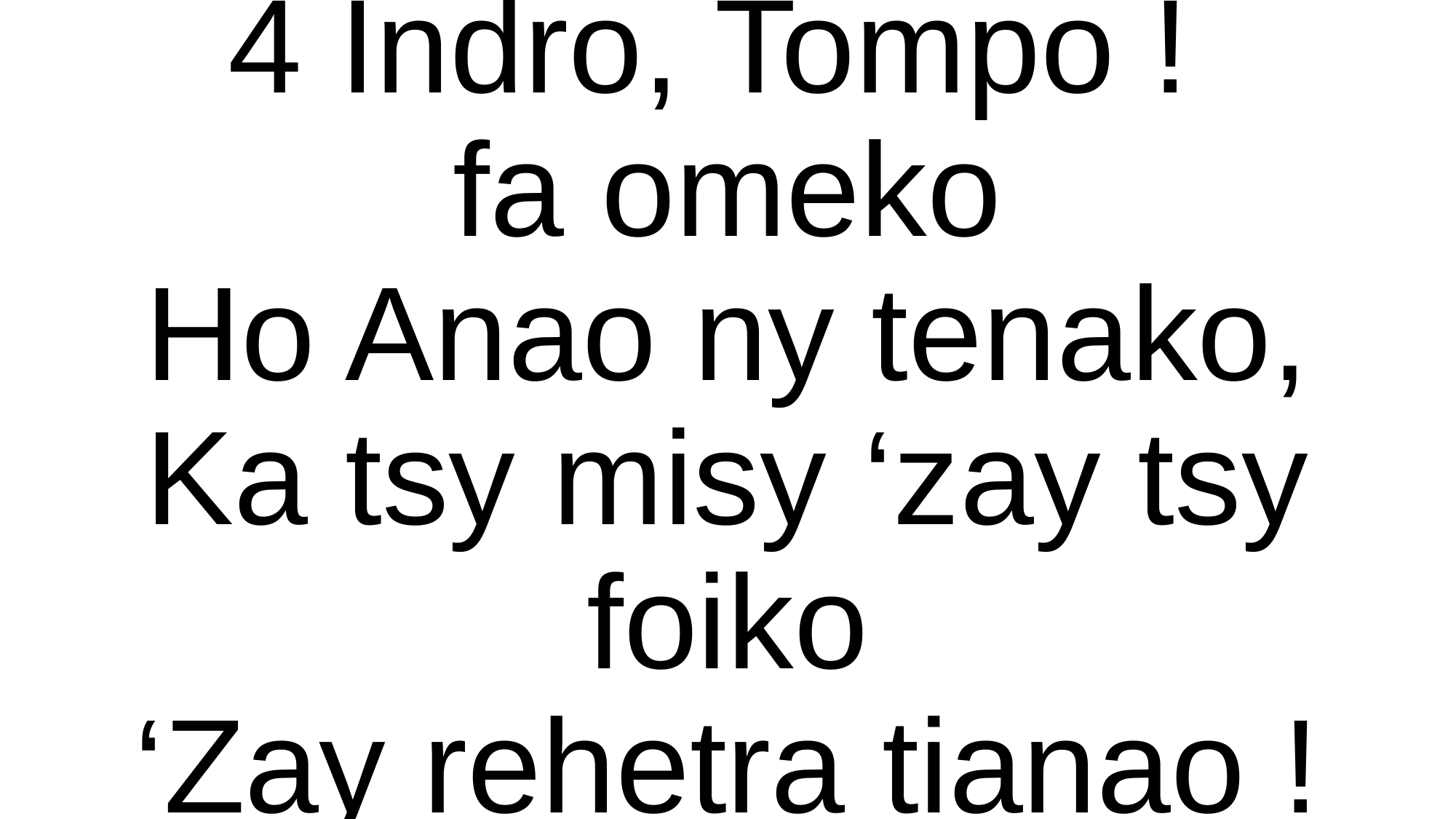

4 Indro, Tompo !
fa omeko
Ho Anao ny tenako,
Ka tsy misy ‘zay tsy foiko
‘Zay rehetra tianao !